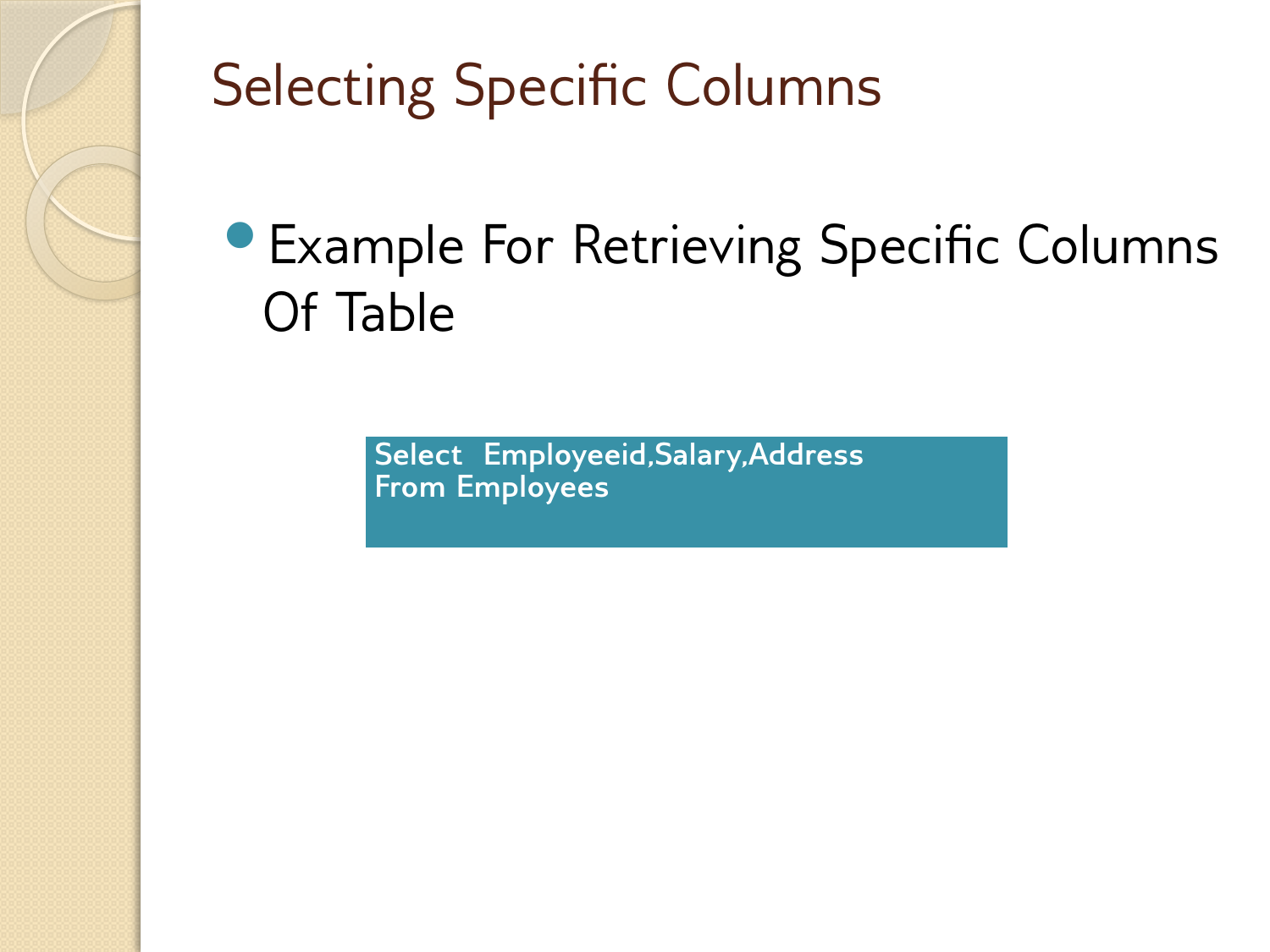

# Selecting Specific Columns
Example For Retrieving Specific Columns Of Table

| Select Employeeid,Salary,Address From Employees |
| --- |